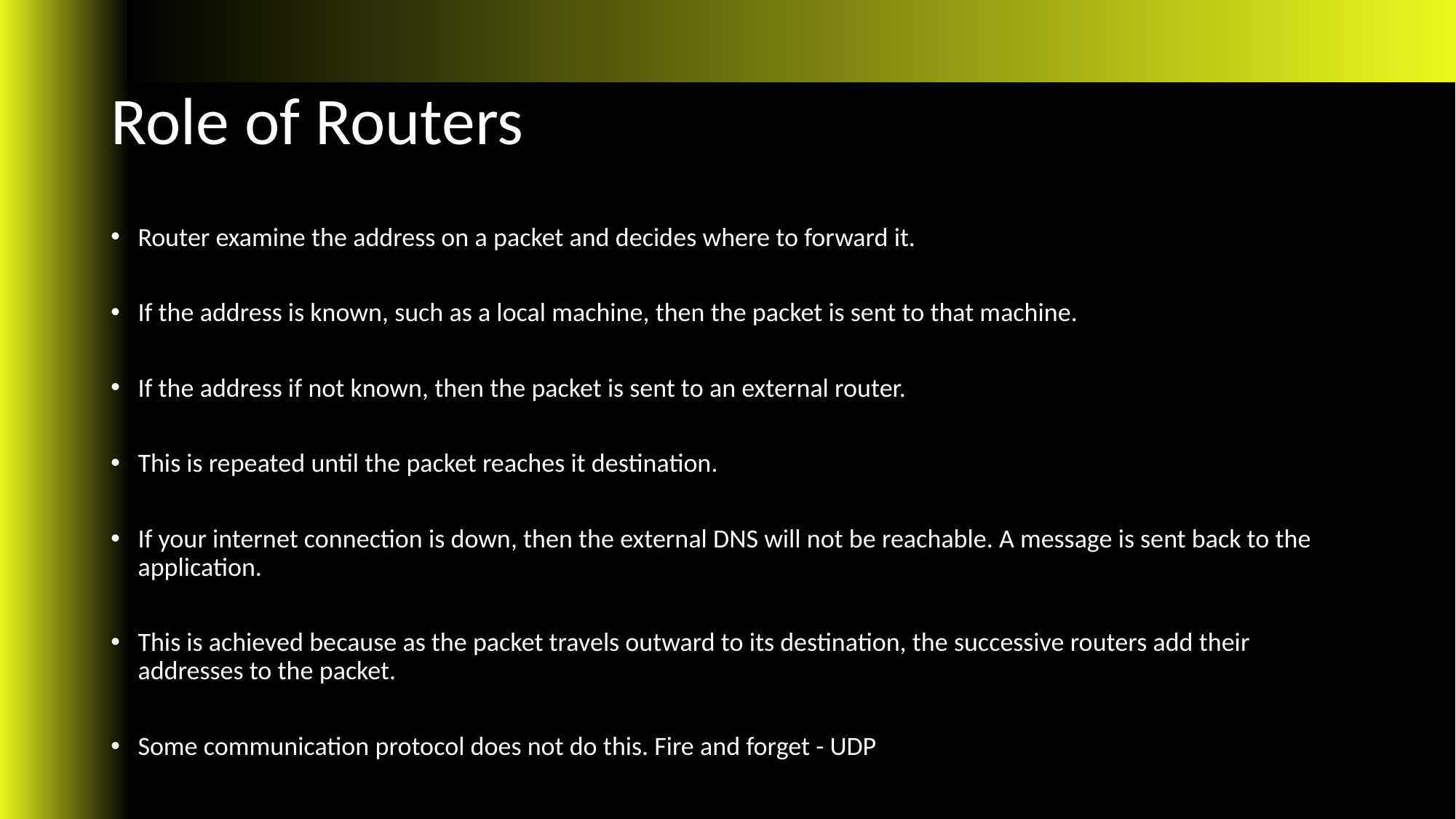

# Role of Routers
Router examine the address on a packet and decides where to forward it.

If the address is known, such as a local machine, then the packet is sent to that machine.

If the address if not known, then the packet is sent to an external router.

This is repeated until the packet reaches it destination.

If your internet connection is down, then the external DNS will not be reachable. A message is sent back to the application.

This is achieved because as the packet travels outward to its destination, the successive routers add their addresses to the packet.

Some communication protocol does not do this. Fire and forget - UDP